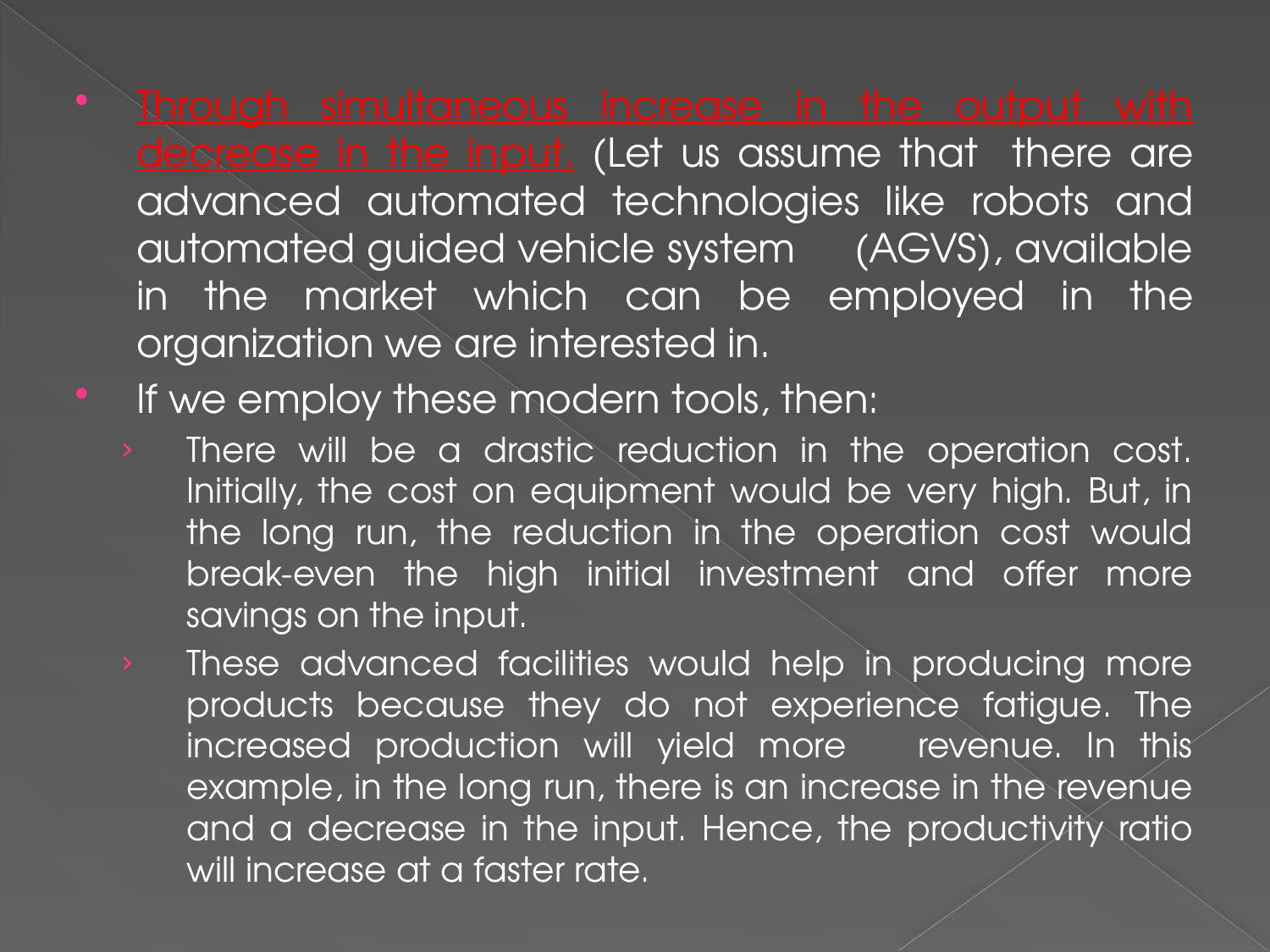

Through simultaneous increase in the output with decrease in the input. (Let us assume that  there are advanced automated technologies like robots and automated guided vehicle system     (AGVS), available in the market which can be employed in the organization we are interested in.
If we employ these modern tools, then:
There will be a drastic reduction in the operation cost. Initially, the cost on equipment would be very high. But, in the long run, the reduction in the operation cost would break-even the high initial investment and offer more savings on the input.
These advanced facilities would help in producing more products because they do not experience fatigue. The increased production will yield more   revenue. In this example, in the long run, there is an increase in the revenue and a decrease in the input. Hence, the productivity ratio will increase at a faster rate.